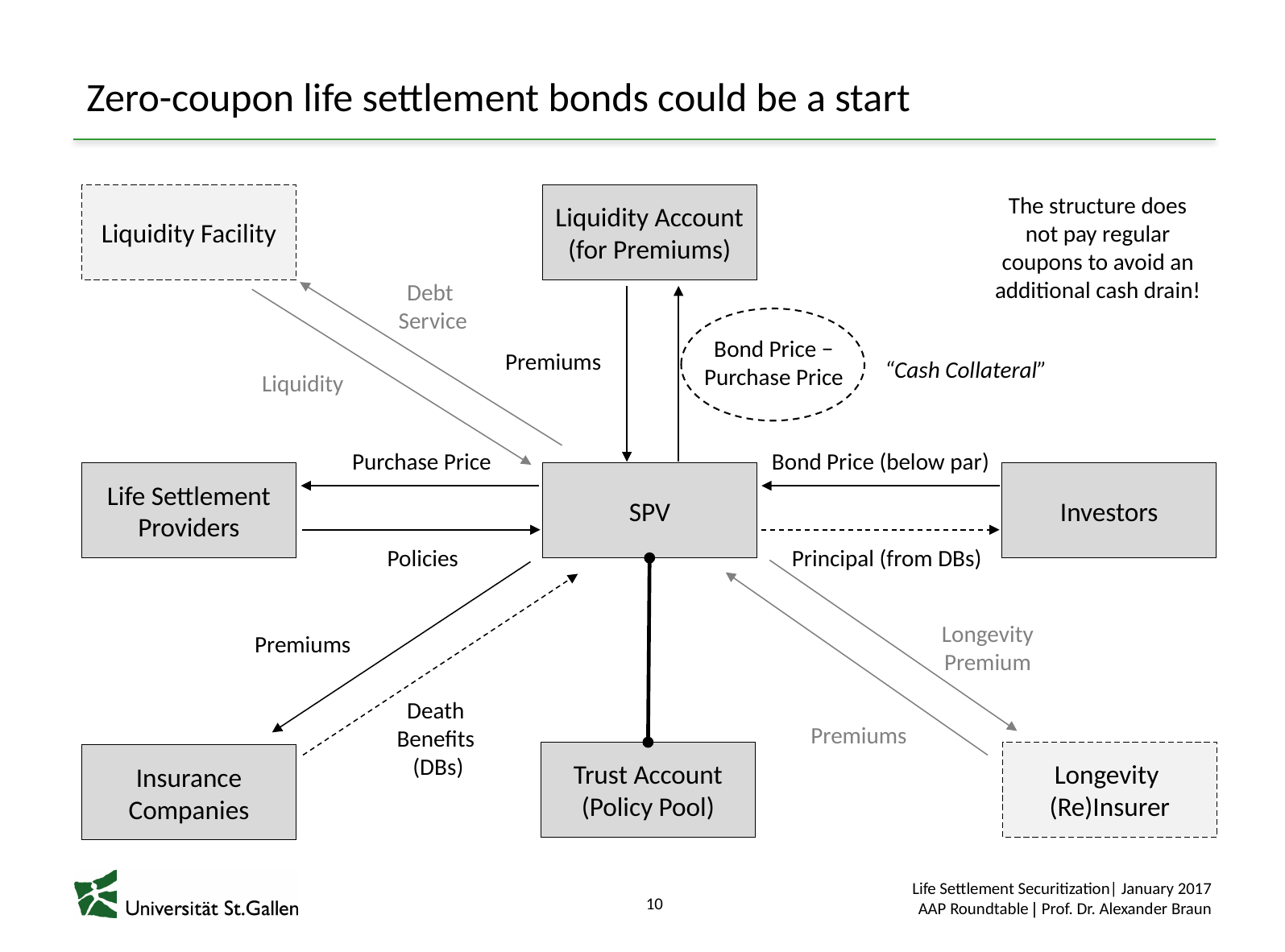

# Zero-coupon life settlement bonds could be a start
Liquidity Facility
Liquidity Account (for Premiums)
The structure does not pay regular coupons to avoid an additional cash drain!
Debt
Service

Premiums
Bond Price − Purchase Price
“Cash Collateral”
Liquidity
Bond Price (below par)
Purchase Price
Life Settlement Providers
SPV
Investors
Policies
Principal (from DBs)
Premiums
Longevity
Premium
Premiums
Death
Benefits
(DBs)
Longevity
(Re)Insurer
Trust Account (Policy Pool)
Insurance
Companies